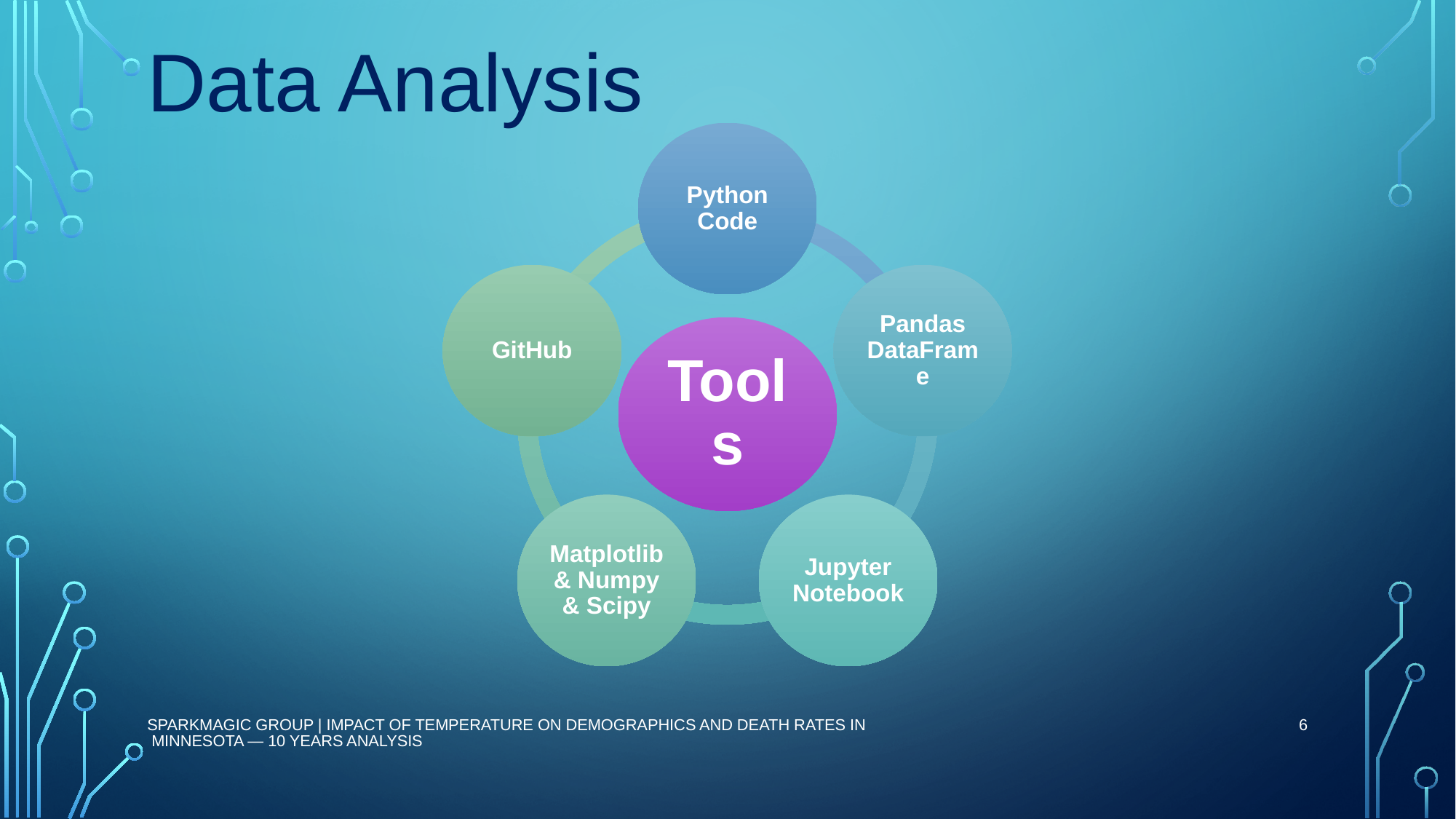

# Data Analysis
Tools
Python Code
Pandas DataFrame
Jupyter Notebook
Matplotlib & Numpy & Scipy
GitHub
6
SparkMagic Group | Impact of Temperature on Demographics and Death Rates in Minnesota — 10 Years Analysis